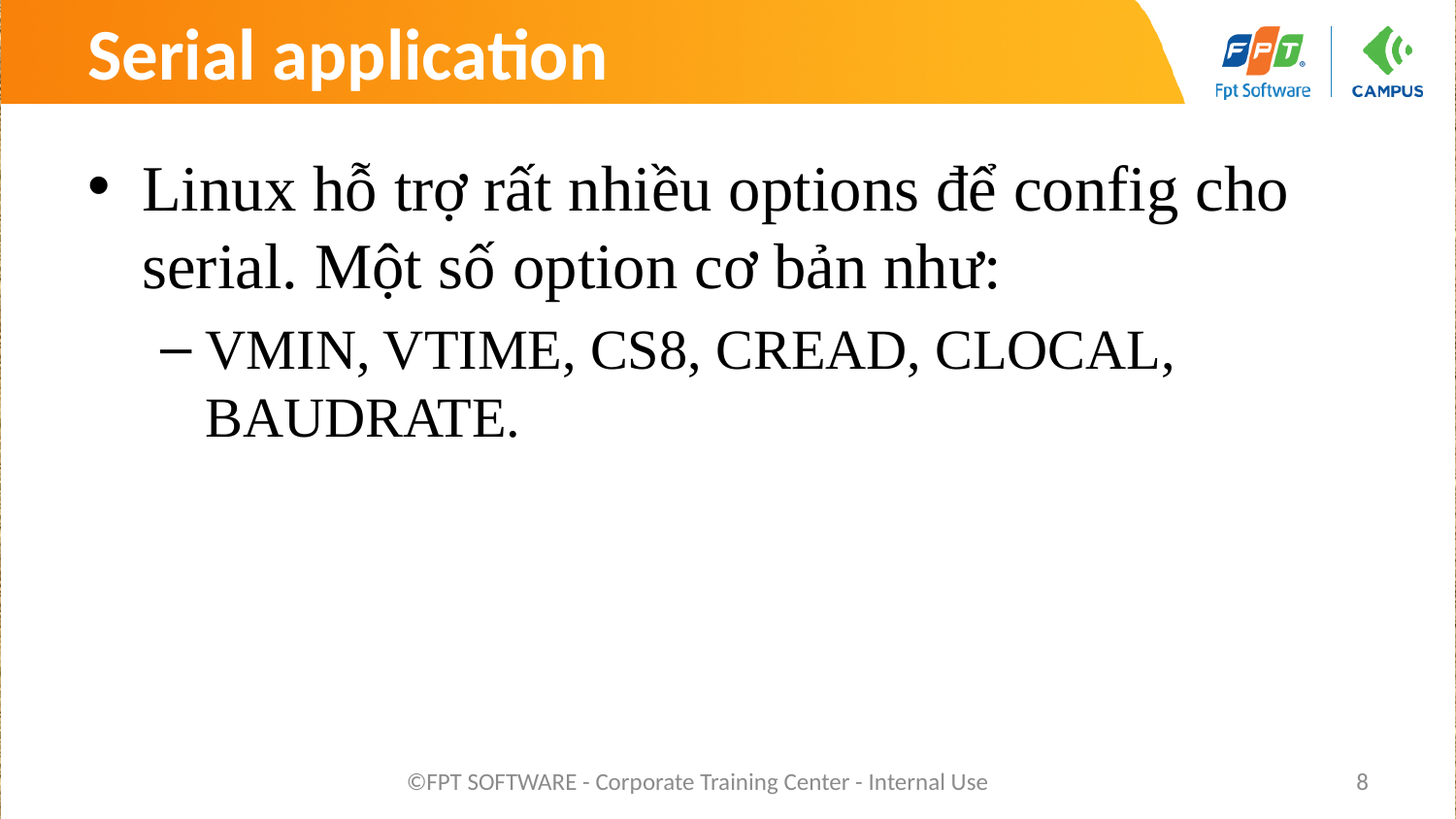

# Serial application
Linux hỗ trợ rất nhiều options để config cho serial. Một số option cơ bản như:
VMIN, VTIME, CS8, CREAD, CLOCAL, BAUDRATE.
©FPT SOFTWARE - Corporate Training Center - Internal Use
8